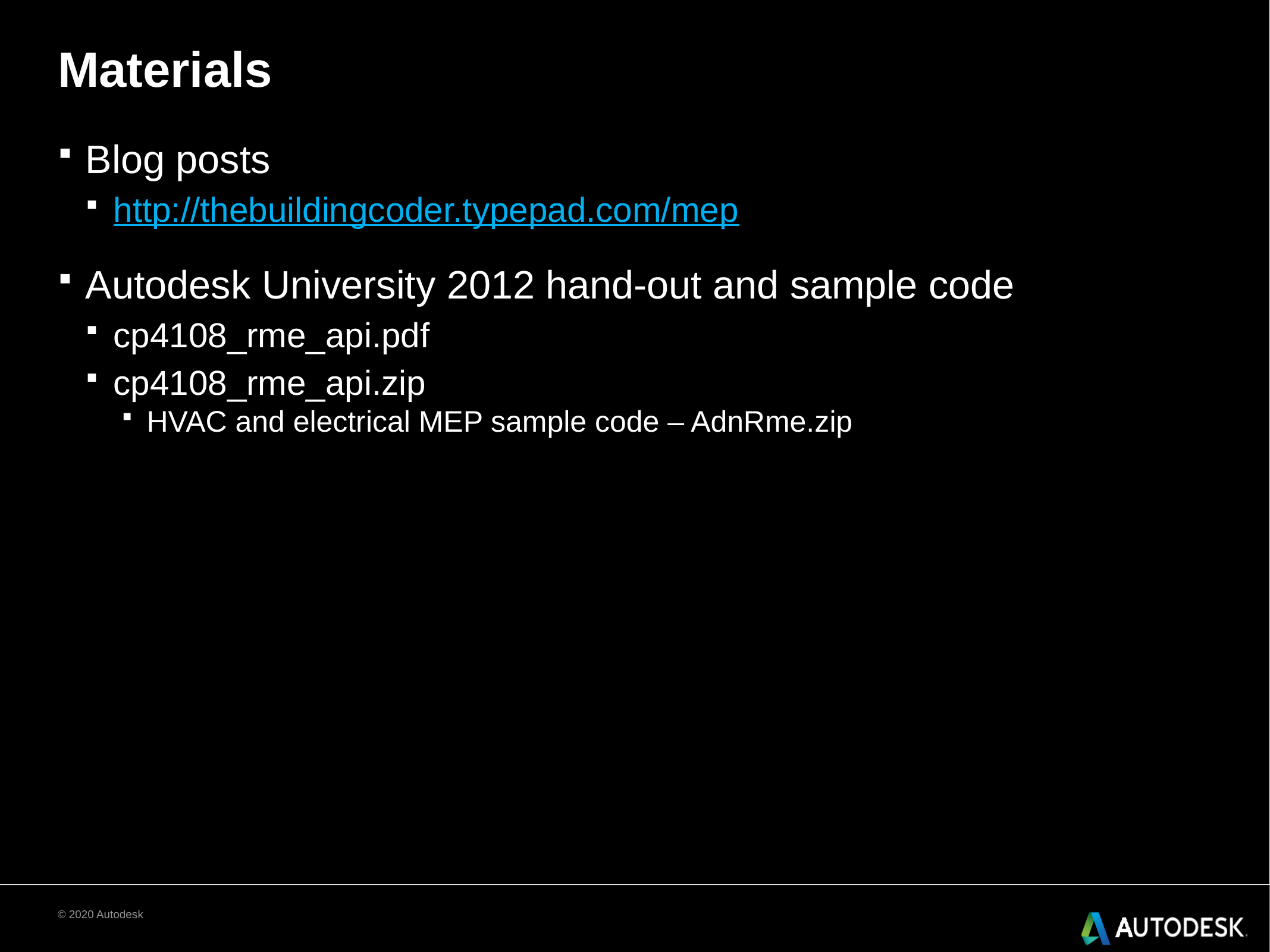

# Materials
Blog posts
http://thebuildingcoder.typepad.com/mep
Autodesk University 2012 hand-out and sample code
cp4108_rme_api.pdf
cp4108_rme_api.zip
HVAC and electrical MEP sample code – AdnRme.zip